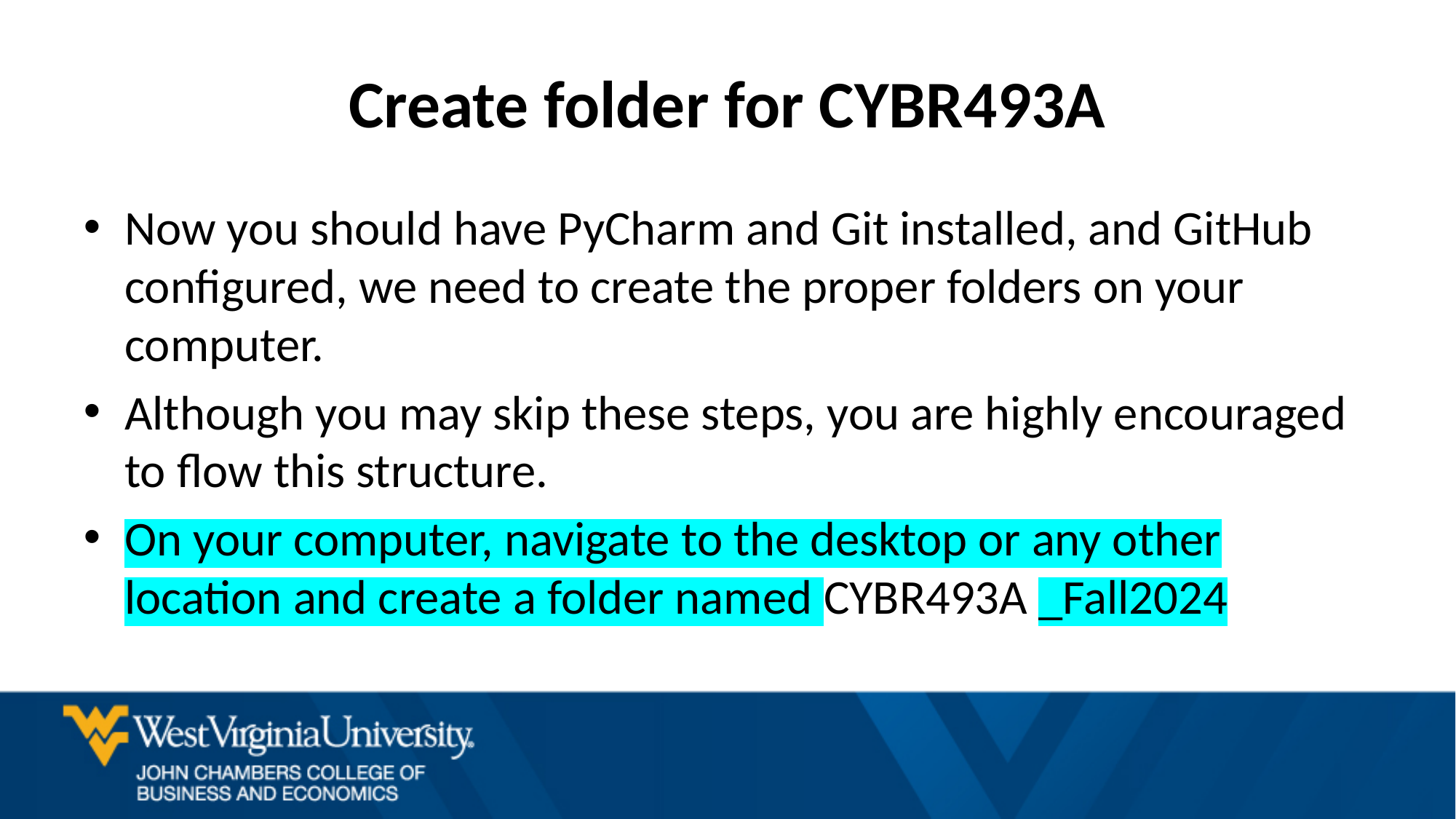

# Create folder for CYBR493A
Now you should have PyCharm and Git installed, and GitHub configured, we need to create the proper folders on your computer.
Although you may skip these steps, you are highly encouraged to flow this structure.
On your computer, navigate to the desktop or any other location and create a folder named CYBR493A _Fall2024